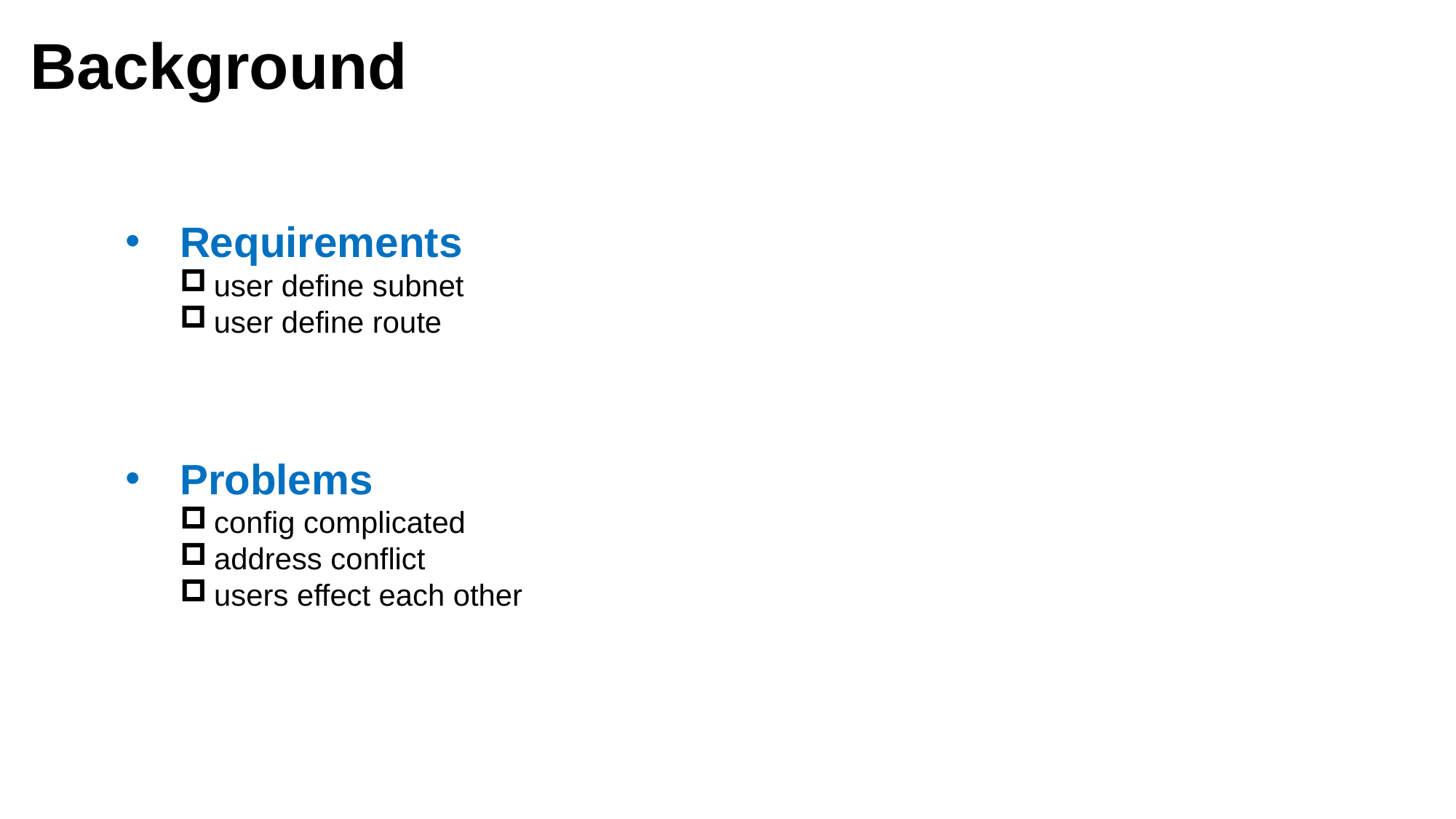

Background
Requirements
user define subnet
user define route
Problems
config complicated
address conflict
users effect each other